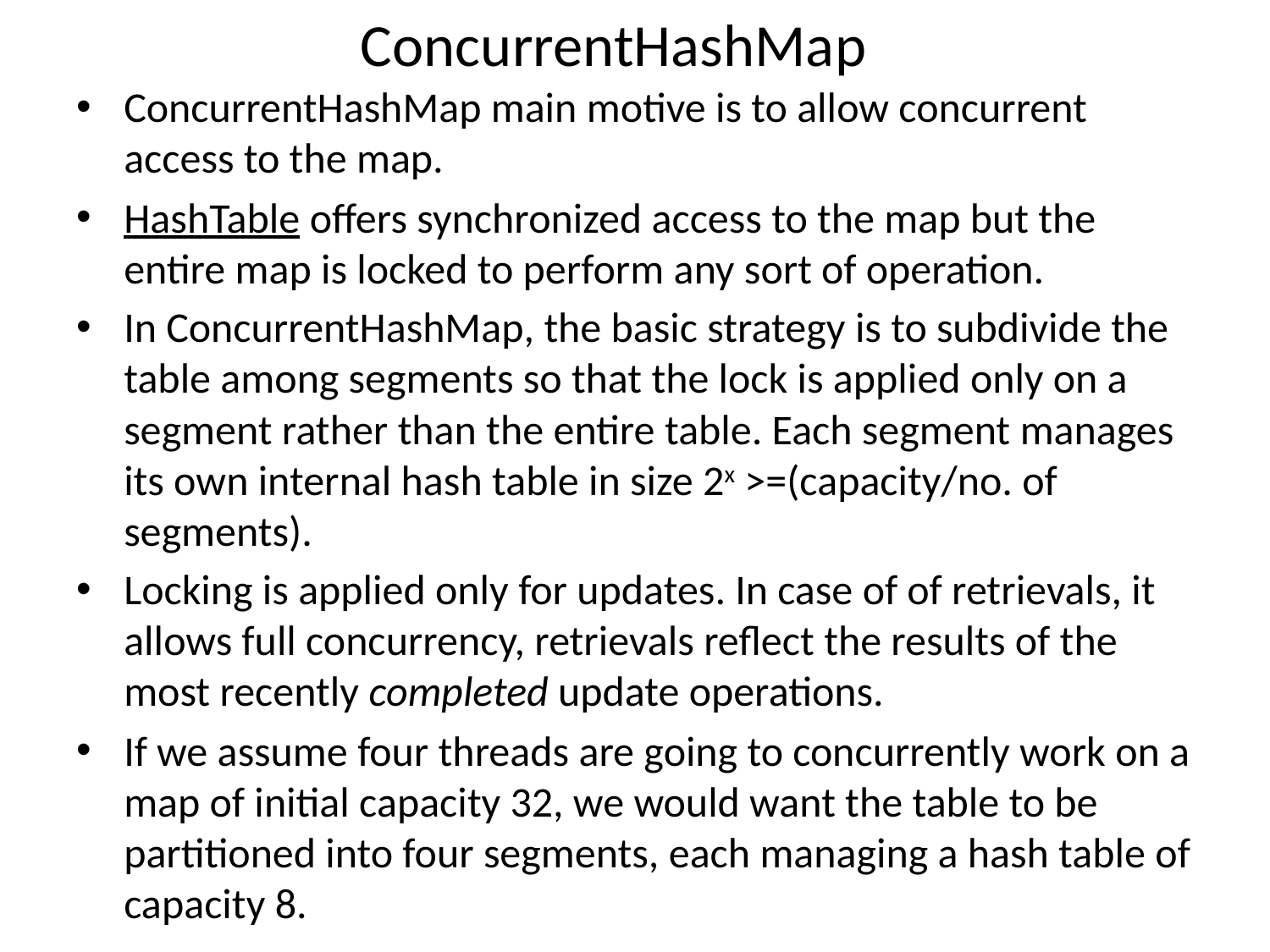

# ConcurrentHashMap
ConcurrentHashMap main motive is to allow concurrent access to the map.
HashTable offers synchronized access to the map but the entire map is locked to perform any sort of operation.
In ConcurrentHashMap, the basic strategy is to subdivide the table among segments so that the lock is applied only on a segment rather than the entire table. Each segment manages its own internal hash table in size 2x >=(capacity/no. of segments).
Locking is applied only for updates. In case of of retrievals, it allows full concurrency, retrievals reflect the results of the most recently completed update operations.
If we assume four threads are going to concurrently work on a map of initial capacity 32, we would want the table to be partitioned into four segments, each managing a hash table of capacity 8.